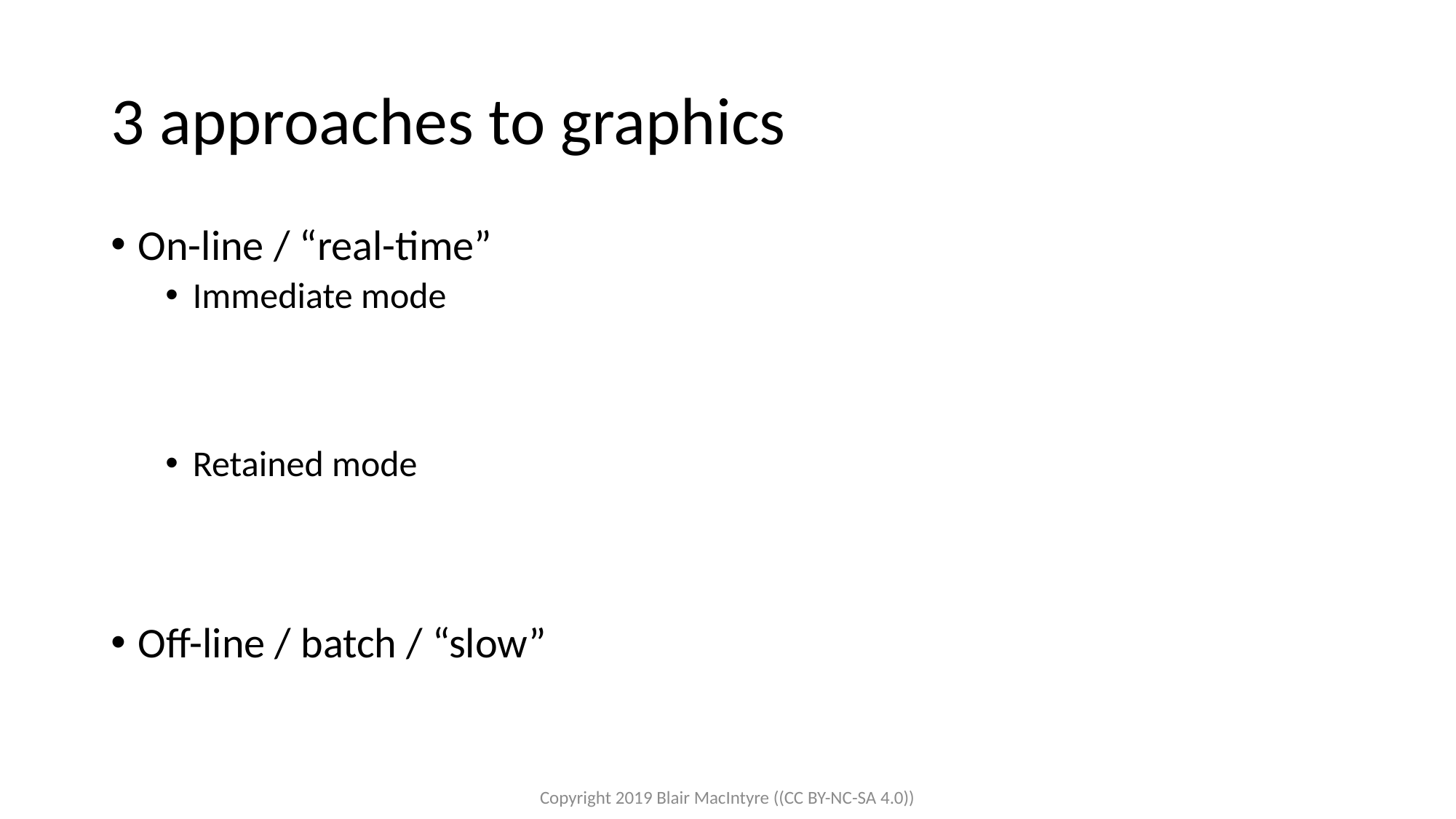

# 3 approaches to graphics
On-line / “real-time”
Immediate mode

Retained mode

Off-line / batch / “slow”
Copyright 2019 Blair MacIntyre ((CC BY-NC-SA 4.0))